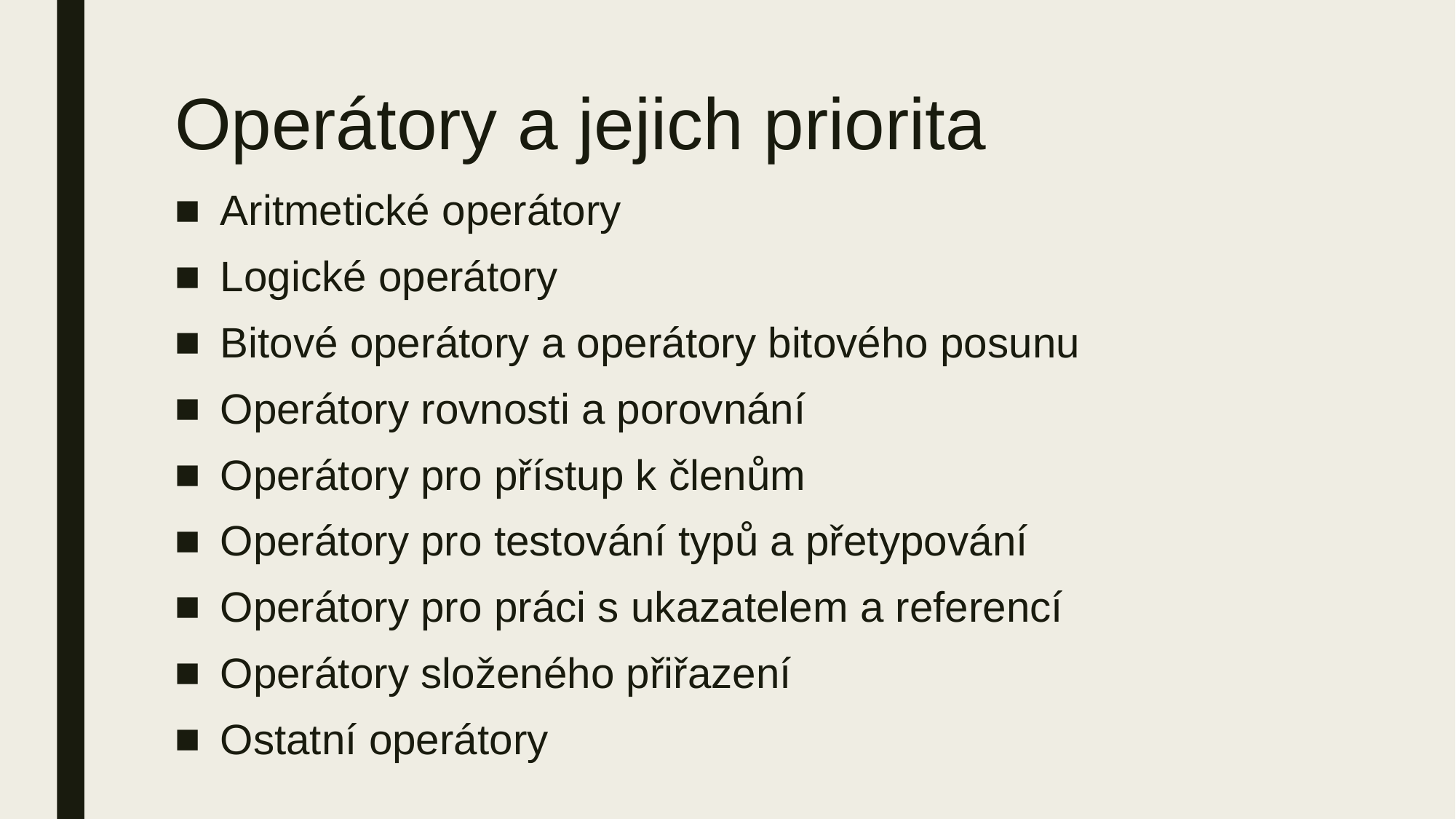

# Operátory a jejich priorita
Aritmetické operátory
Logické operátory
Bitové operátory a operátory bitového posunu
Operátory rovnosti a porovnání
Operátory pro přístup k členům
Operátory pro testování typů a přetypování
Operátory pro práci s ukazatelem a referencí
Operátory složeného přiřazení
Ostatní operátory